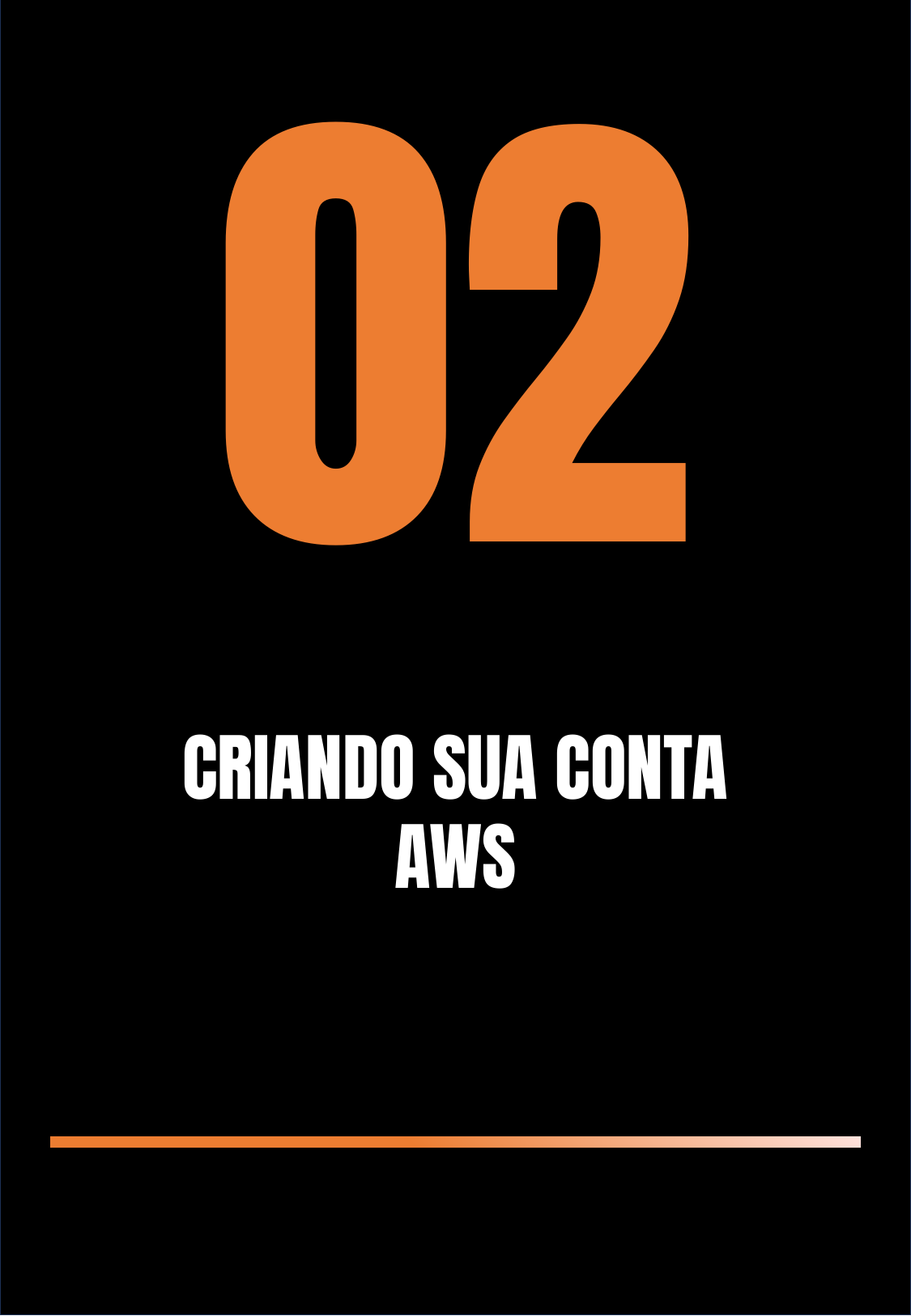

02
CRIANDO SUA CONTA AWS

AWS - GABRIEL DE SOUSA
4